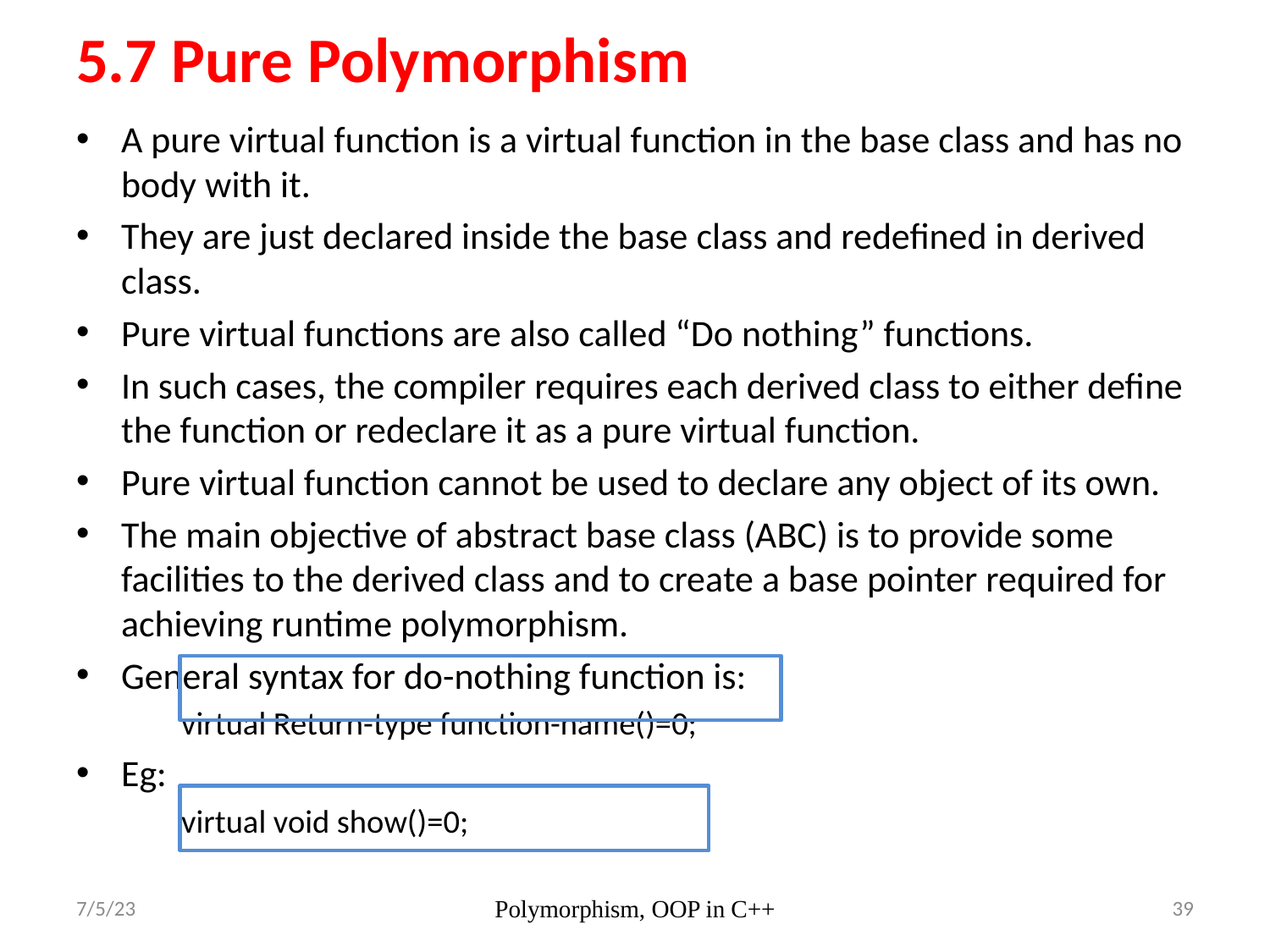

# 5.7 Pure Polymorphism
A pure virtual function is a virtual function in the base class and has no body with it.
They are just declared inside the base class and redefined in derived class.
Pure virtual functions are also called “Do nothing” functions.
In such cases, the compiler requires each derived class to either define the function or redeclare it as a pure virtual function.
Pure virtual function cannot be used to declare any object of its own.
The main objective of abstract base class (ABC) is to provide some facilities to the derived class and to create a base pointer required for achieving runtime polymorphism.
General syntax for do-nothing function is:
virtual Return-type function-name()=0;
Eg:
virtual void show()=0;

7/5/23
Polymorphism, OOP in C++
39